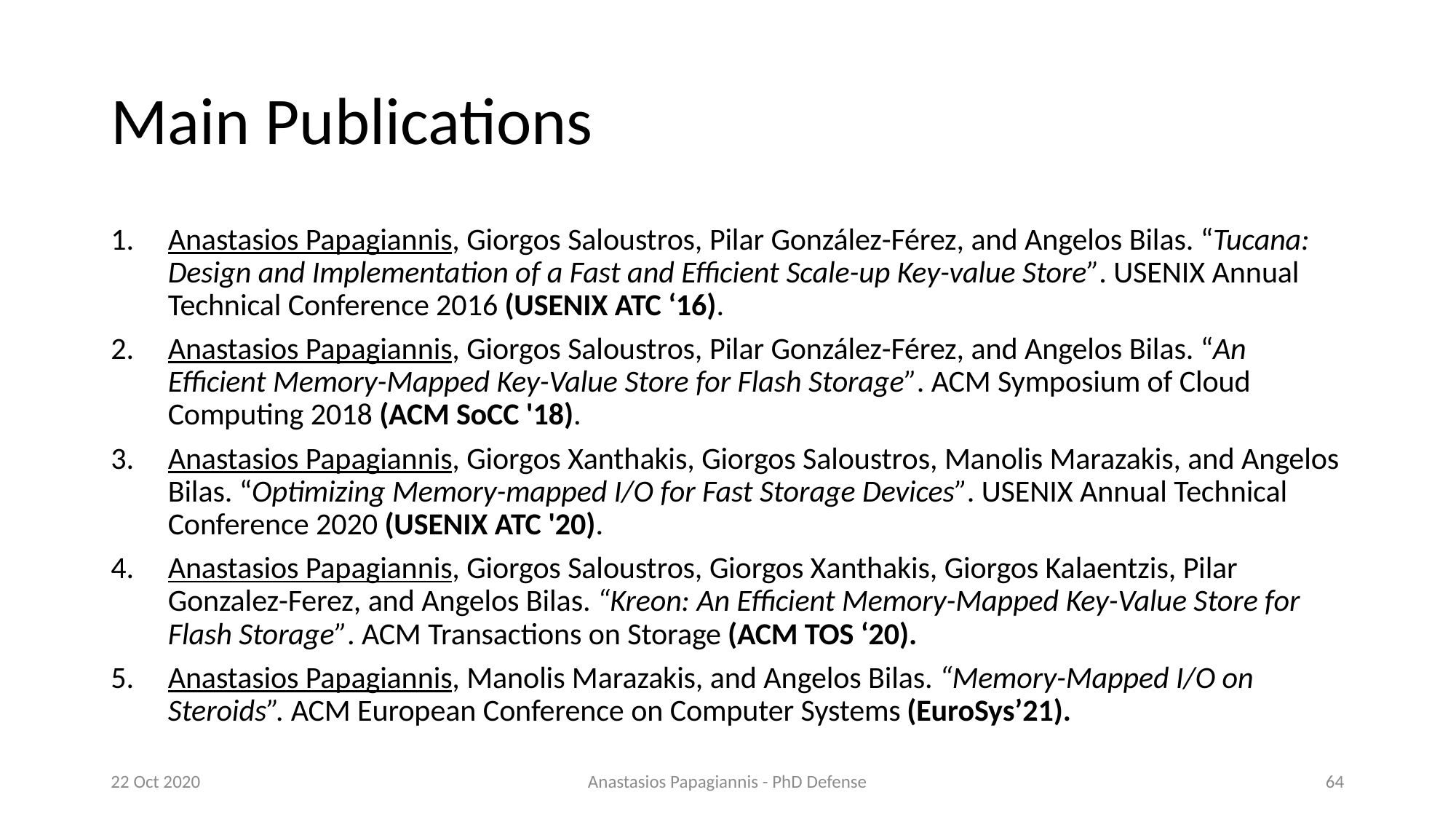

# Main Publications
Anastasios Papagiannis, Giorgos Saloustros, Pilar González-Férez, and Angelos Bilas. “Tucana: Design and Implementation of a Fast and Efficient Scale-up Key-value Store”. USENIX Annual Technical Conference 2016 (USENIX ATC ‘16).
Anastasios Papagiannis, Giorgos Saloustros, Pilar González-Férez, and Angelos Bilas. “An Efficient Memory-Mapped Key-Value Store for Flash Storage”. ACM Symposium of Cloud Computing 2018 (ACM SoCC '18).
Anastasios Papagiannis, Giorgos Xanthakis, Giorgos Saloustros, Manolis Marazakis, and Angelos Bilas. “Optimizing Memory-mapped I/O for Fast Storage Devices”. USENIX Annual Technical Conference 2020 (USENIX ATC '20).
Anastasios Papagiannis, Giorgos Saloustros, Giorgos Xanthakis, Giorgos Kalaentzis, Pilar Gonzalez-Ferez, and Angelos Bilas. “Kreon: An Efficient Memory-Mapped Key-Value Store for Flash Storage”. ACM Transactions on Storage (ACM TOS ‘20).
Anastasios Papagiannis, Manolis Marazakis, and Angelos Bilas. “Memory-Mapped I/O on Steroids”. ACM European Conference on Computer Systems (EuroSys’21).
22 Oct 2020
Anastasios Papagiannis - PhD Defense
64